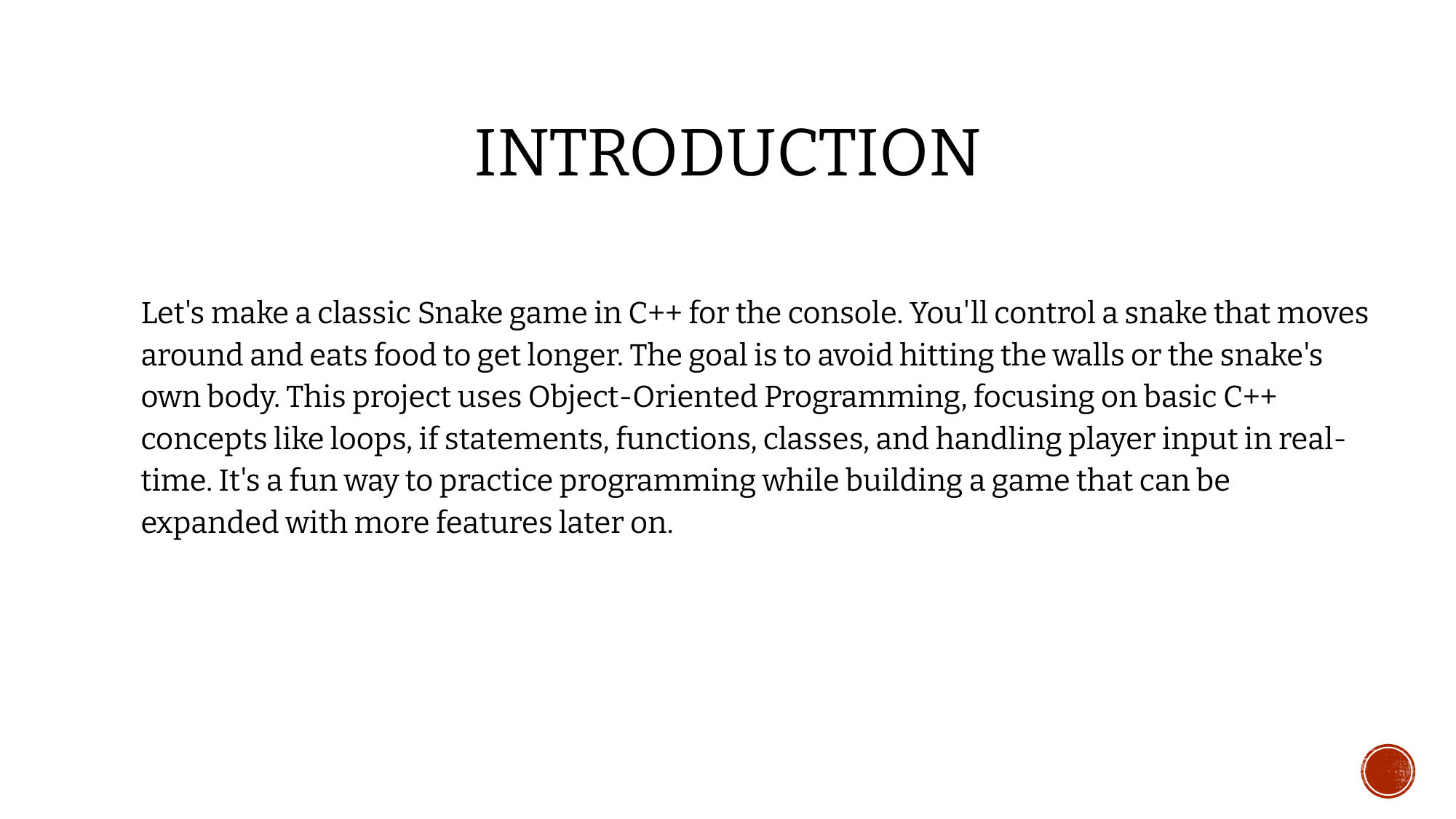

# INTRODUCTION

Let's make a classic Snake game in C++ for the console. You'll control a snake that moves around and eats food to get longer. The goal is to avoid hitting the walls or the snake's own body. This project uses Object-Oriented Programming, focusing on basic C++ concepts like loops, if statements, functions, classes, and handling player input in real-time. It's a fun way to practice programming while building a game that can be expanded with more features later on.
2